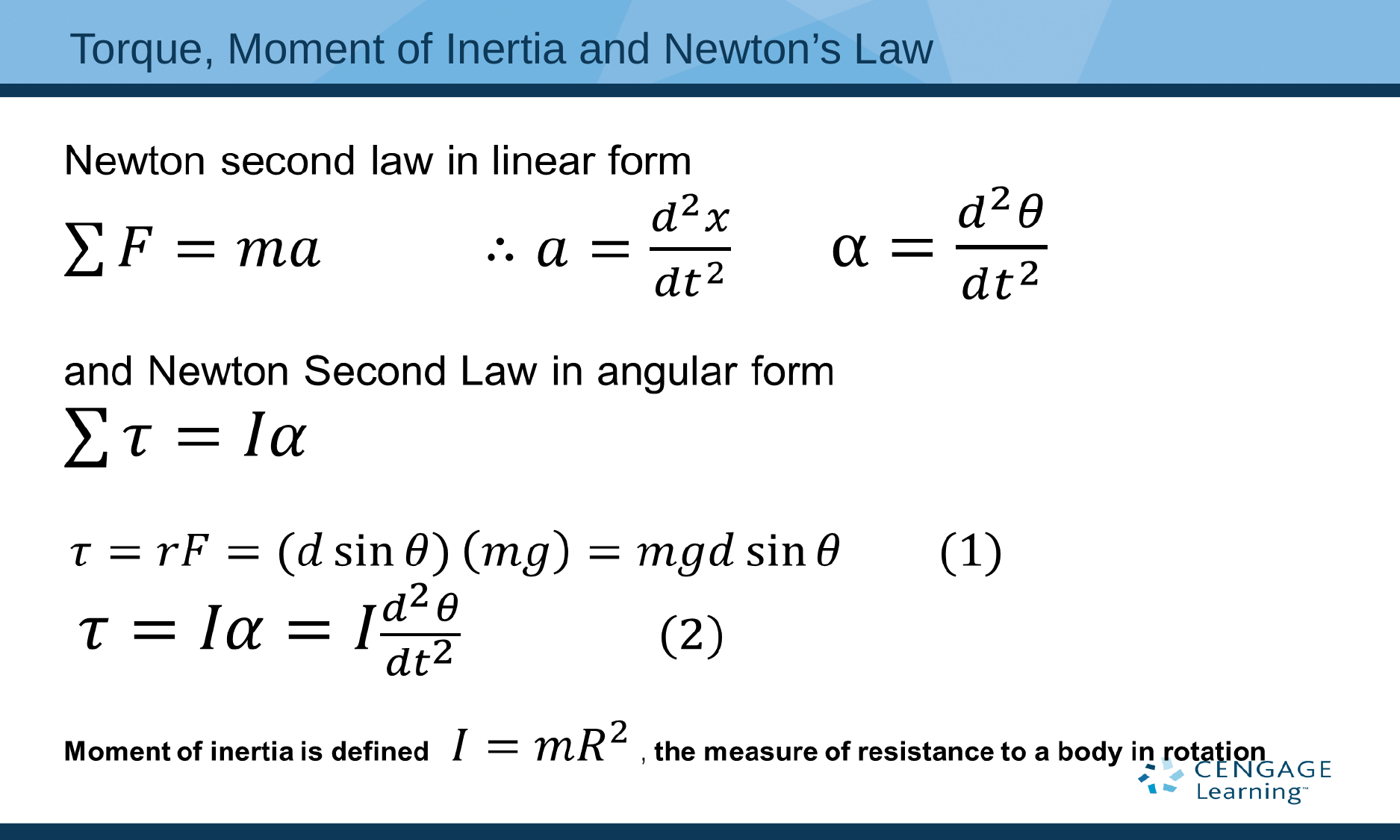

# Torque, Moment of Inertia and Newton’s Law